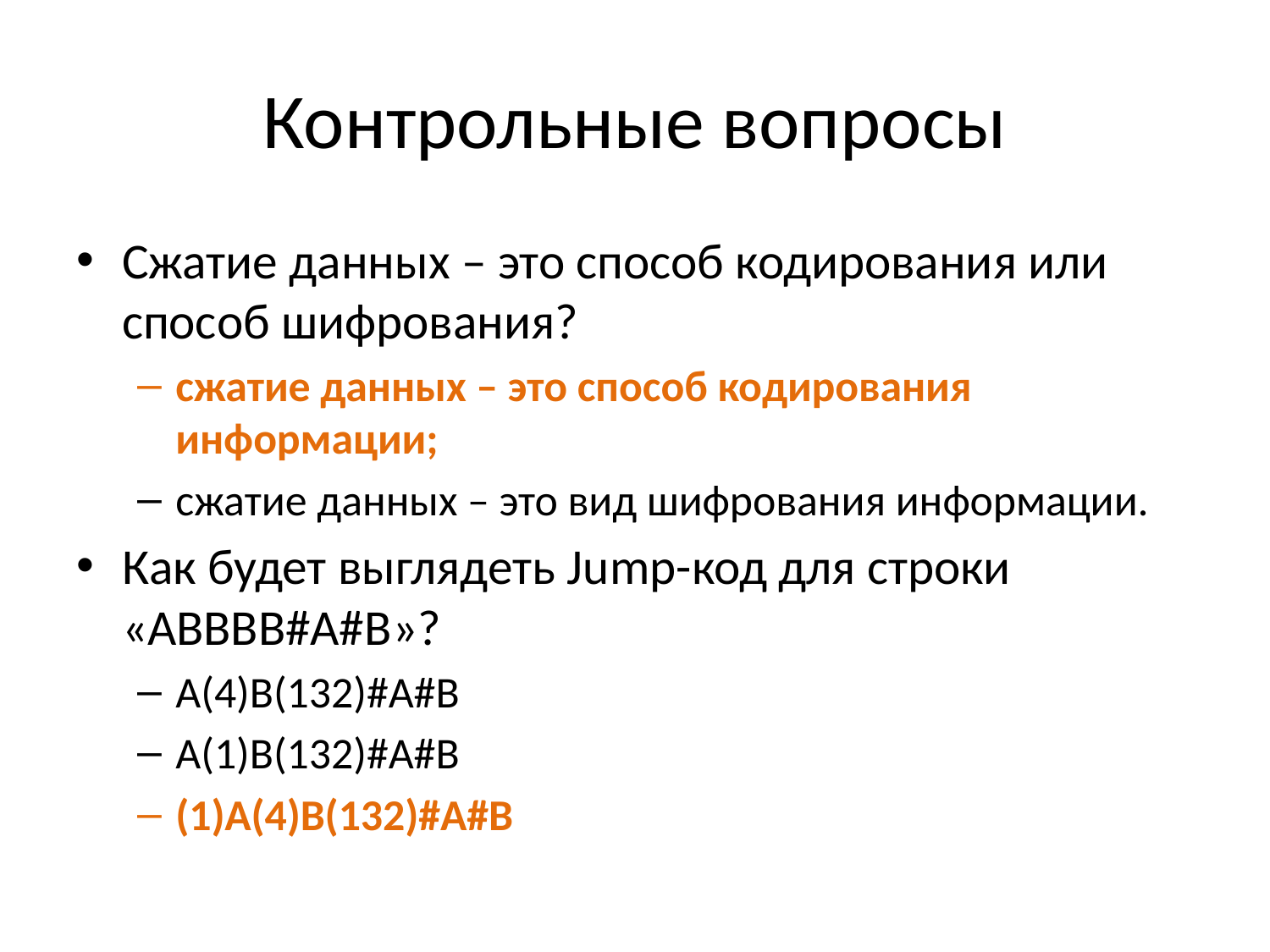

# Контрольные вопросы
Сжатие данных – это способ кодирования или способ шифрования?
сжатие данных – это способ кодирования информации;
сжатие данных – это вид шифрования информации.
Как будет выглядеть Jump-код для строки «ABBBB#A#B»?
A(4)B(132)#A#B
A(1)B(132)#A#B
(1)A(4)B(132)#A#B